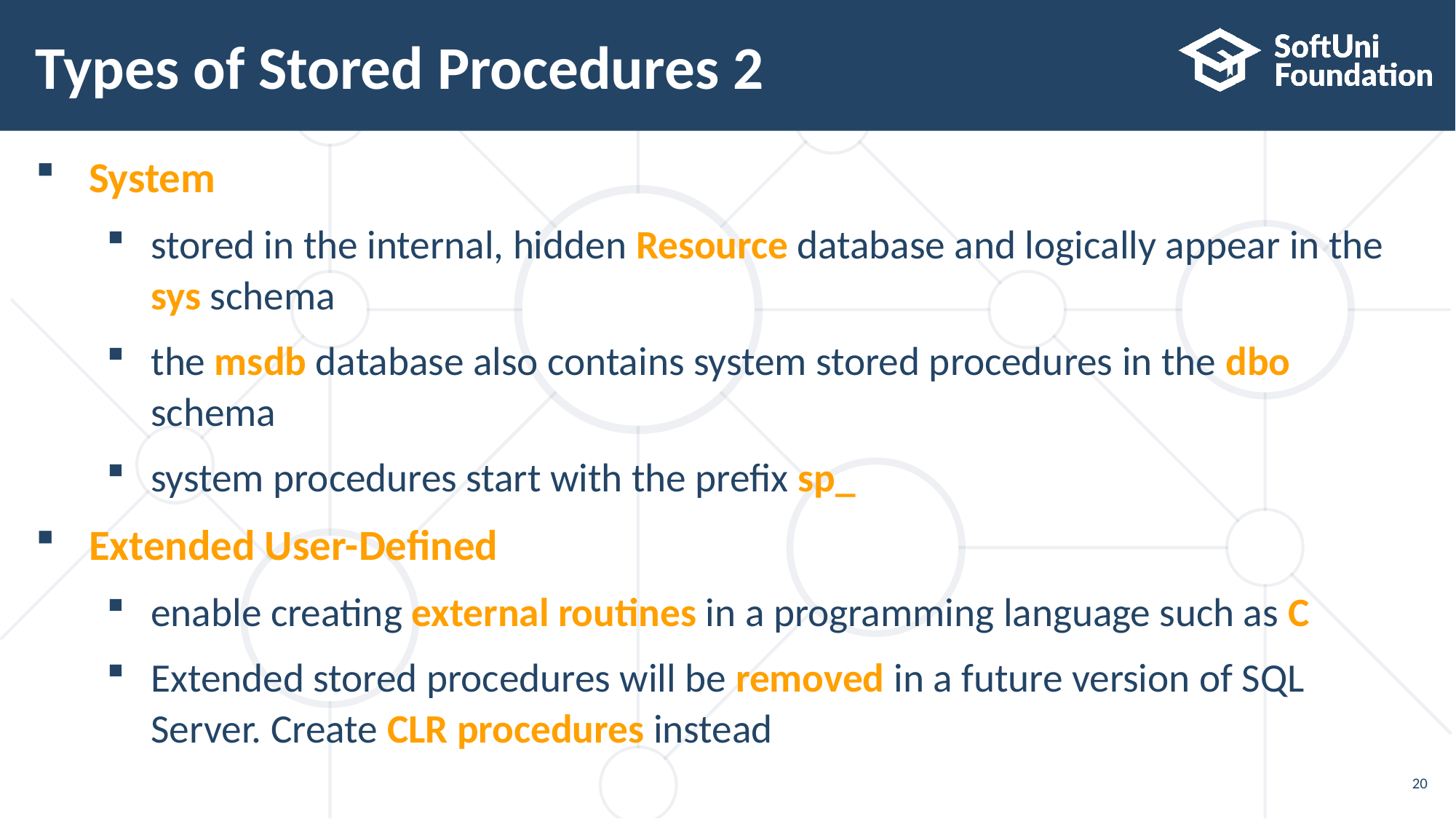

# Types of Stored Procedures 2
System
stored in the internal, hidden Resource database and logically appear in the sys schema
the msdb database also contains system stored procedures in the dbo
schema
system procedures start with the prefix sp_
Extended User-Defined
enable creating external routines in a programming language such as C
Extended stored procedures will be removed in a future version of SQL
Server. Create CLR procedures instead
20